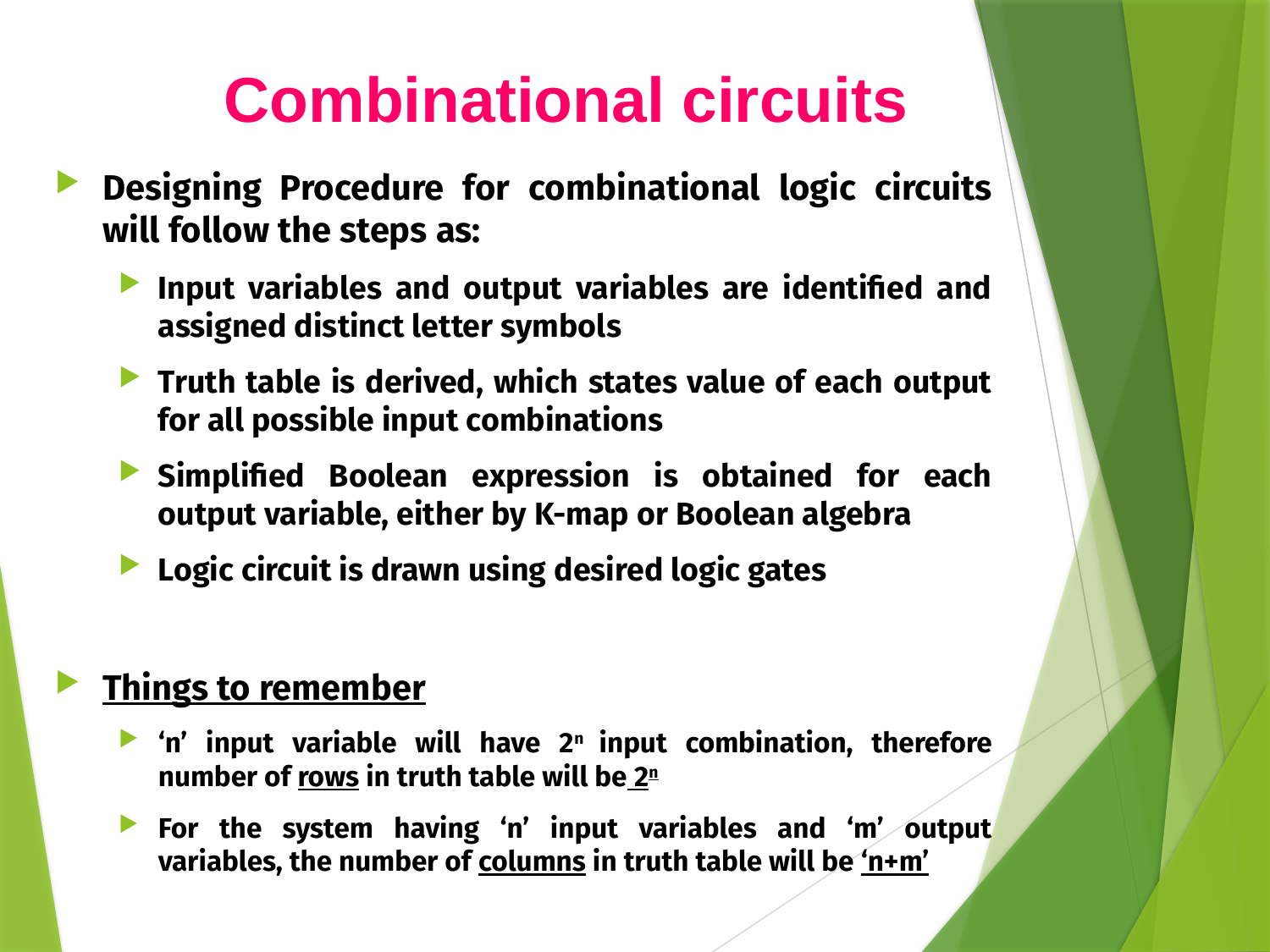

# Combinational circuits
Designing Procedure for combinational logic circuits will follow the steps as:
Input variables and output variables are identified and assigned distinct letter symbols
Truth table is derived, which states value of each output for all possible input combinations
Simplified Boolean expression is obtained for each output variable, either by K-map or Boolean algebra
Logic circuit is drawn using desired logic gates

Things to remember
‘n’ input variable will have 2n input combination, therefore number of rows in truth table will be 2n
For the system having ‘n’ input variables and ‘m’ output variables, the number of columns in truth table will be ‘n+m’